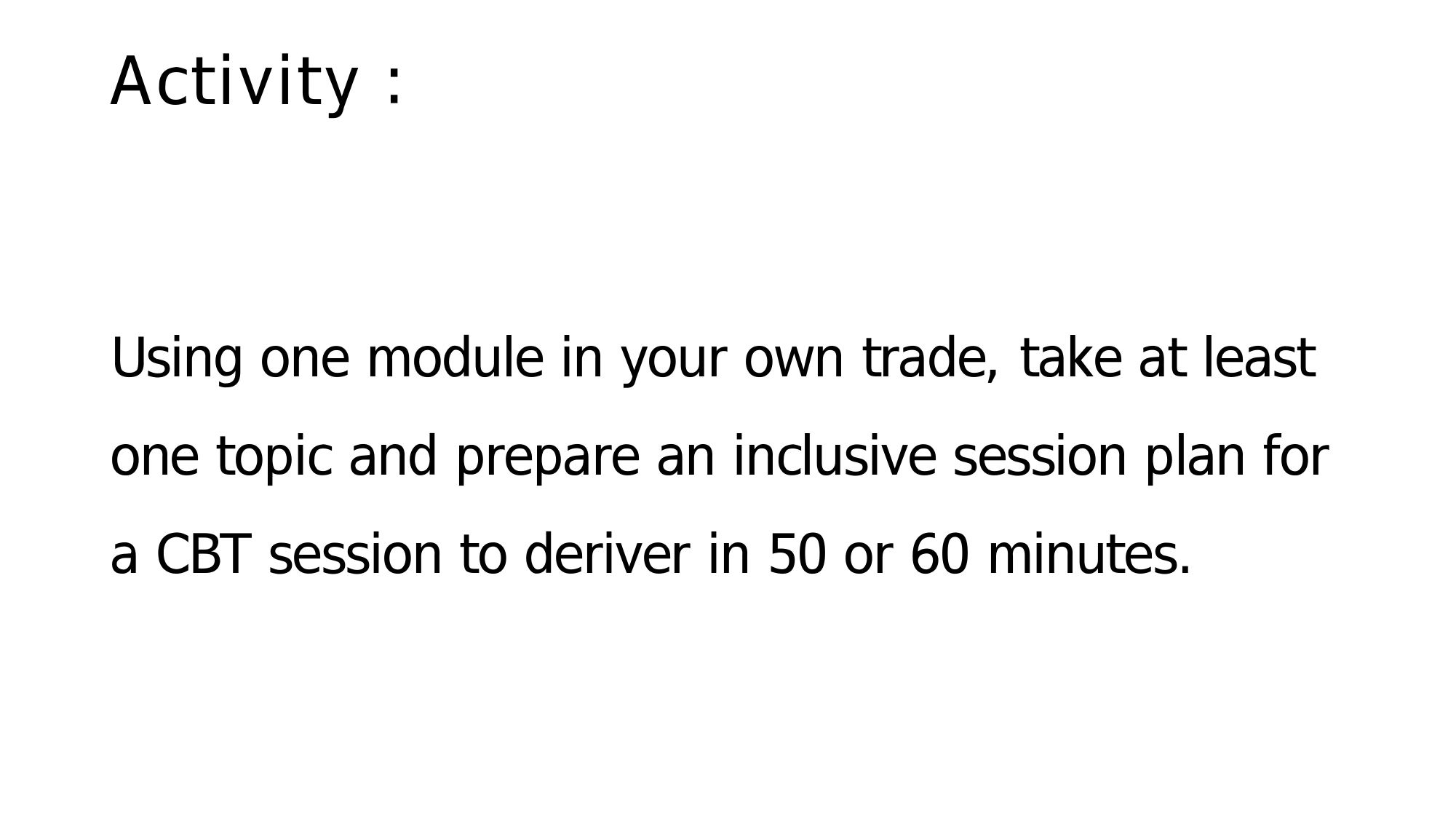

# Activity :

Using one module in your own trade, take at least one topic and prepare an inclusive session plan for a CBT session to deriver in 50 or 60 minutes.